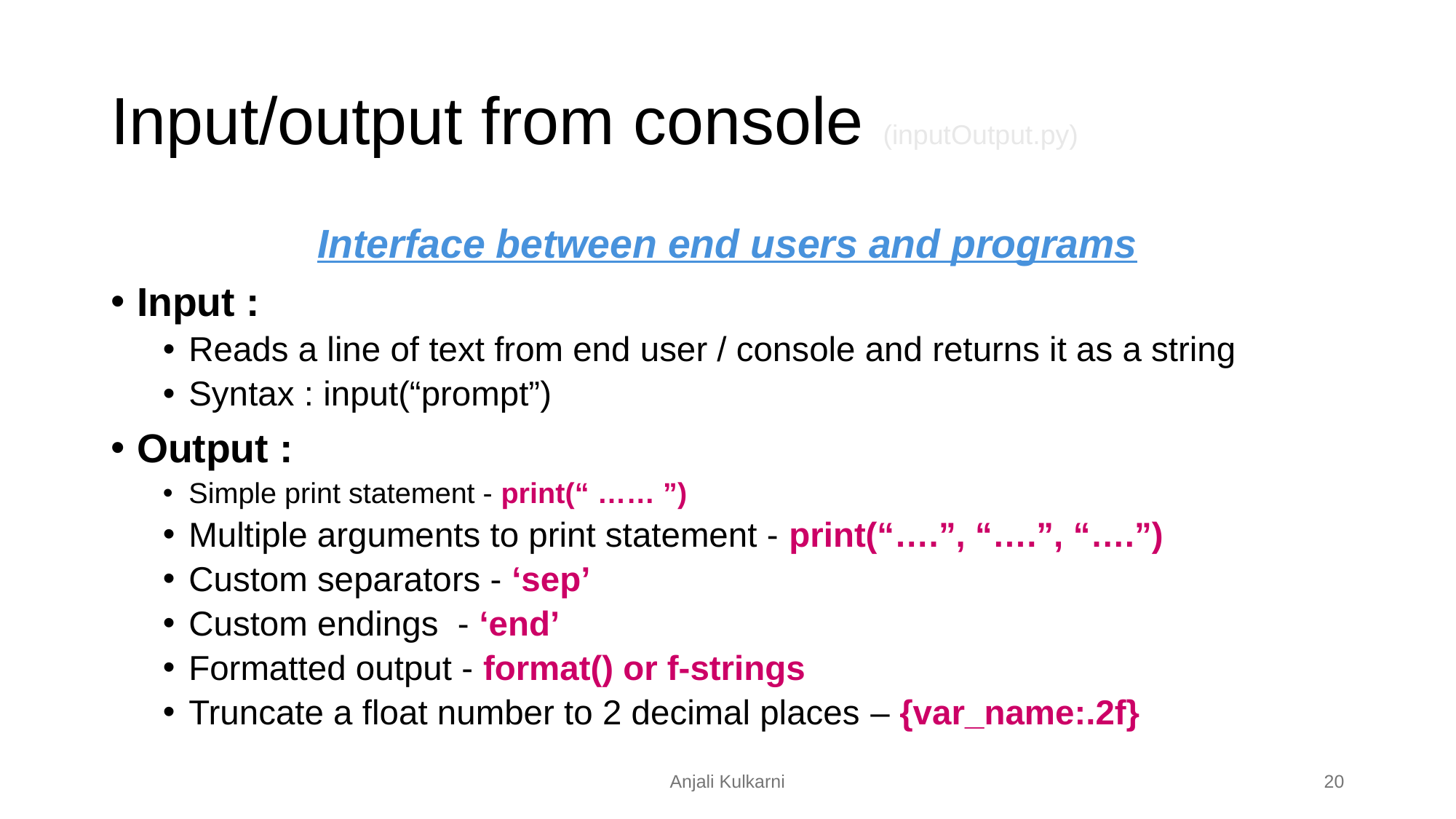

# Input/output from console (inputOutput.py)
Interface between end users and programs
Input :
Reads a line of text from end user / console and returns it as a string
Syntax : input(“prompt”)
Output :
Simple print statement - print(“ …… ”)
Multiple arguments to print statement - print(“….”, “….”, “….”)
Custom separators - ‘sep’
Custom endings  - ‘end’
Formatted output - format() or f-strings
Truncate a float number to 2 decimal places – {var_name:.2f}

Anjali Kulkarni
20